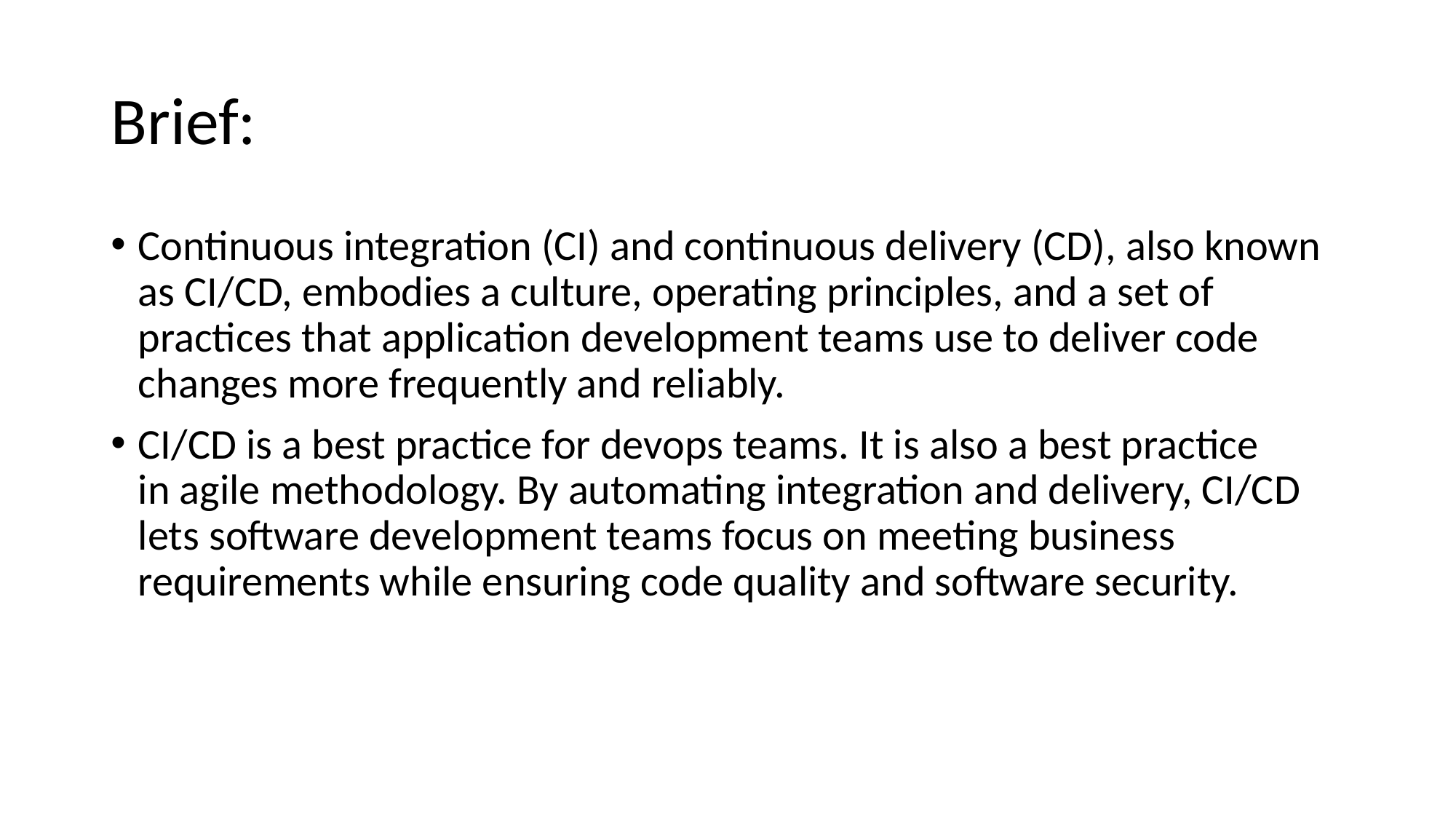

# Brief:
Continuous integration (CI) and continuous delivery (CD), also known as CI/CD, embodies a culture, operating principles, and a set of practices that application development teams use to deliver code changes more frequently and reliably.
CI/CD is a best practice for devops teams. It is also a best practice in agile methodology. By automating integration and delivery, CI/CD lets software development teams focus on meeting business requirements while ensuring code quality and software security.